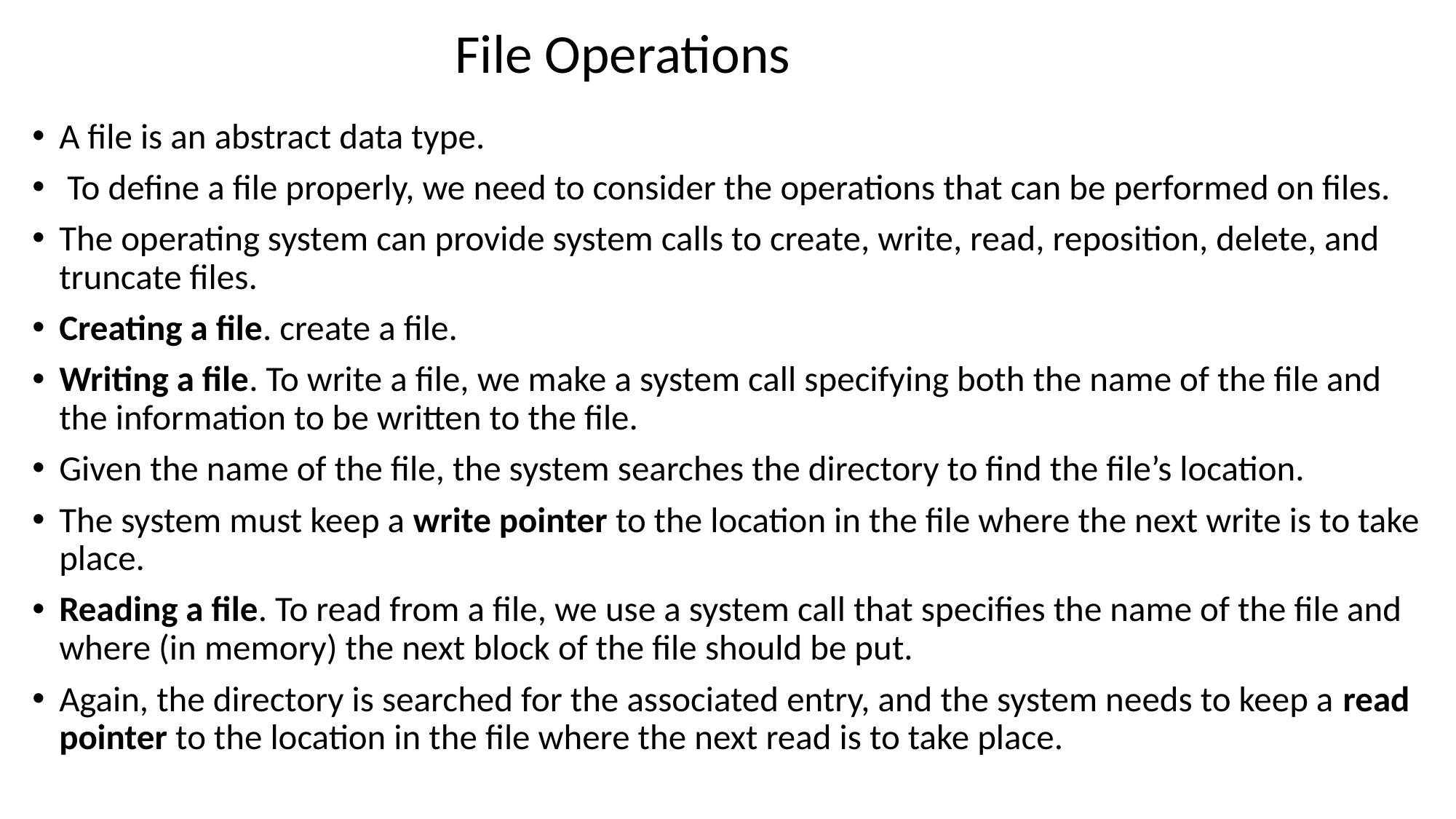

# File Operations
A file is an abstract data type.
 To define a file properly, we need to consider the operations that can be performed on files.
The operating system can provide system calls to create, write, read, reposition, delete, and truncate files.
Creating a file. create a file.
Writing a file. To write a file, we make a system call specifying both the name of the file and the information to be written to the file.
Given the name of the file, the system searches the directory to find the file’s location.
The system must keep a write pointer to the location in the file where the next write is to take place.
Reading a file. To read from a file, we use a system call that specifies the name of the file and where (in memory) the next block of the file should be put.
Again, the directory is searched for the associated entry, and the system needs to keep a read pointer to the location in the file where the next read is to take place.